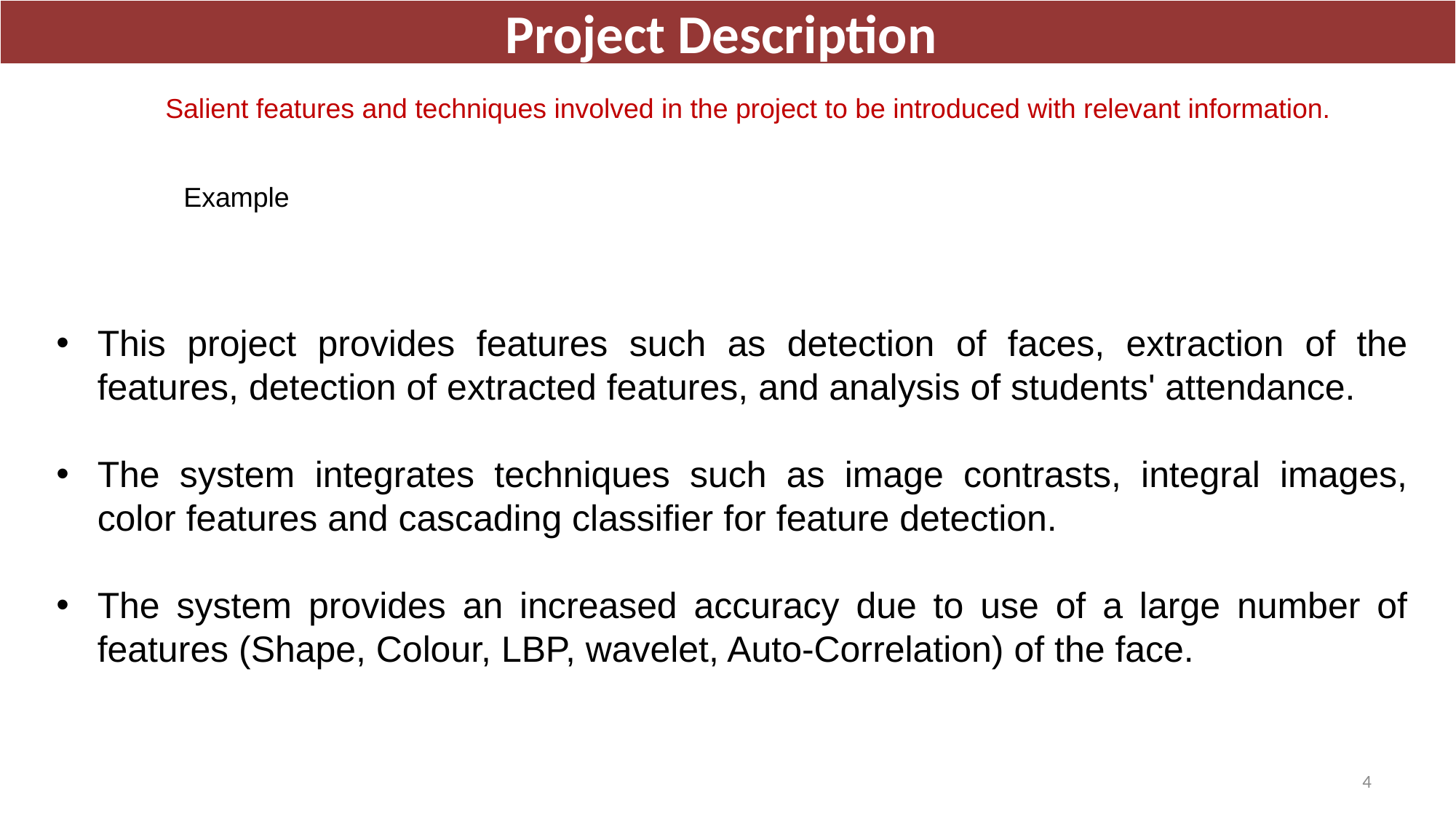

Project Description
Salient features and techniques involved in the project to be introduced with relevant information.
Example
This project provides features such as detection of faces, extraction of the features, detection of extracted features, and analysis of students' attendance.

The system integrates techniques such as image contrasts, integral images, color features and cascading classifier for feature detection.

The system provides an increased accuracy due to use of a large number of features (Shape, Colour, LBP, wavelet, Auto-Correlation) of the face.

4